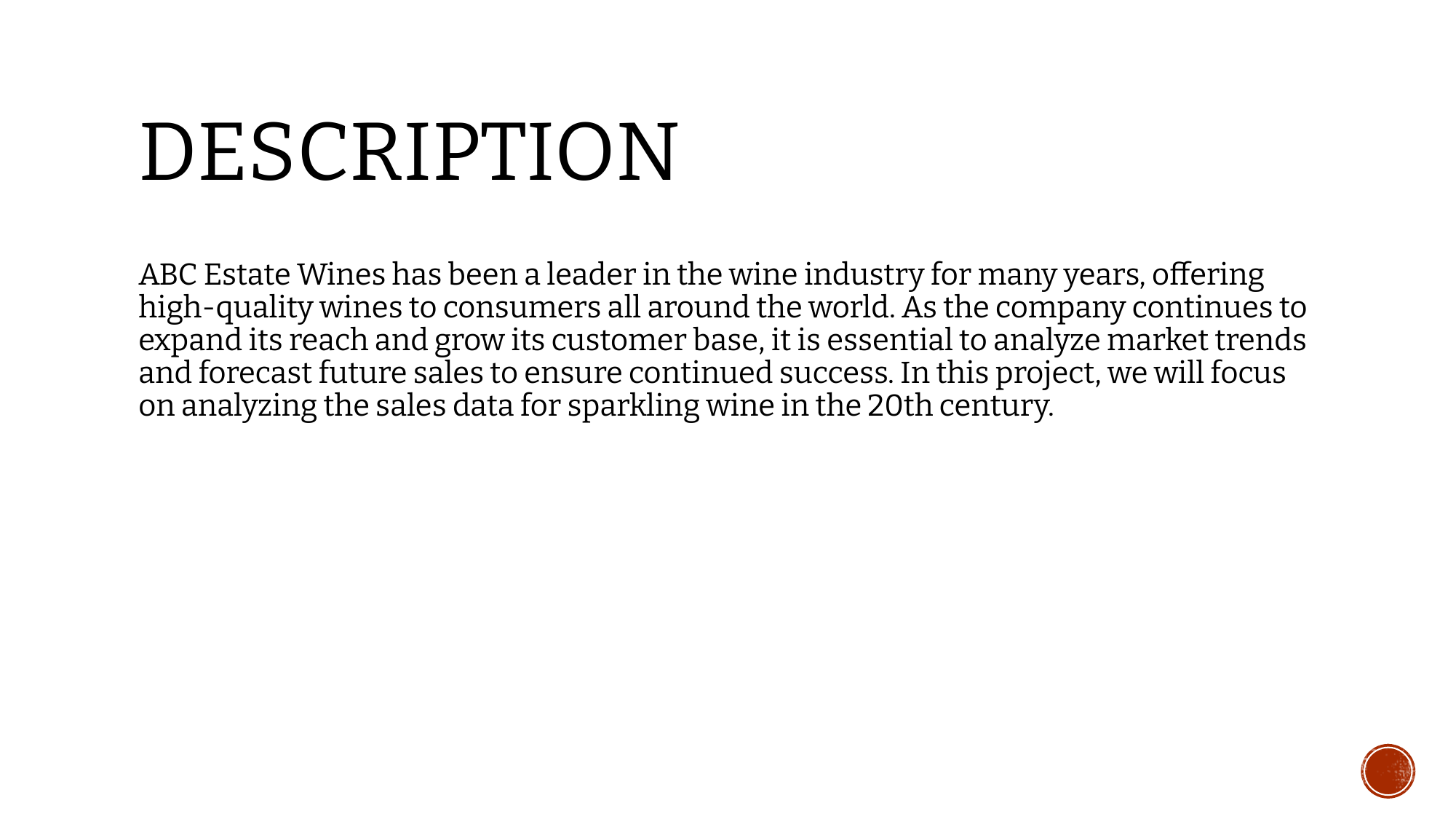

# Description
ABC Estate Wines has been a leader in the wine industry for many years, offering high-quality wines to consumers all around the world. As the company continues to expand its reach and grow its customer base, it is essential to analyze market trends and forecast future sales to ensure continued success. In this project, we will focus on analyzing the sales data for sparkling wine in the 20th century.